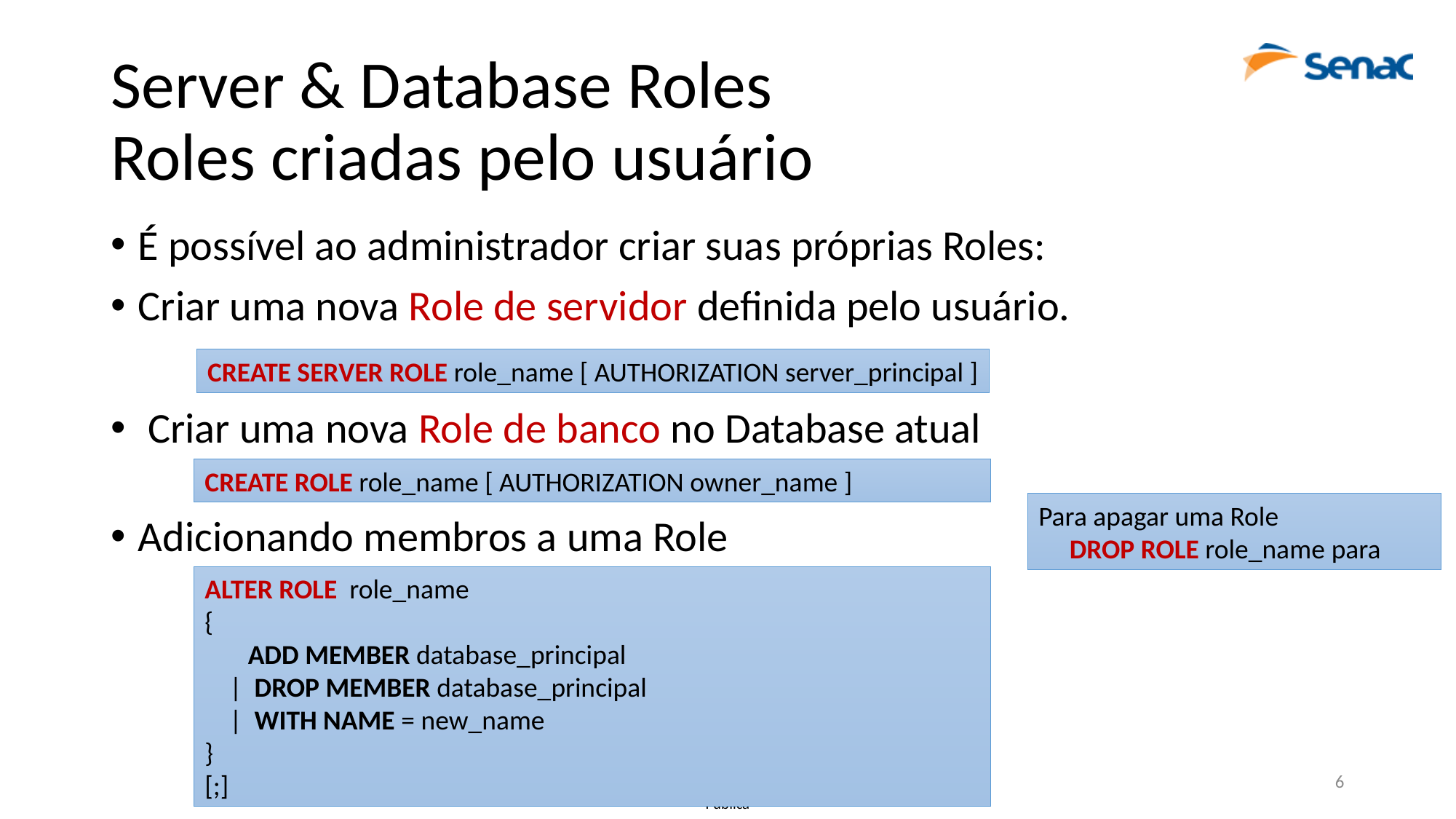

# Server & Database Roles Roles criadas pelo usuário
É possível ao administrador criar suas próprias Roles:
Criar uma nova Role de servidor definida pelo usuário.

 Criar uma nova Role de banco no Database atual

Adicionando membros a uma Role
CREATE SERVER ROLE role_name [ AUTHORIZATION server_principal ]
CREATE ROLE role_name [ AUTHORIZATION owner_name ]
Para apagar uma Role
     DROP ROLE role_name para
ALTER ROLE  role_name
{
       ADD MEMBER database_principal
    |  DROP MEMBER database_principal
    |  WITH NAME = new_name
}
[;]
Roberto Harkovsky, MsC
6